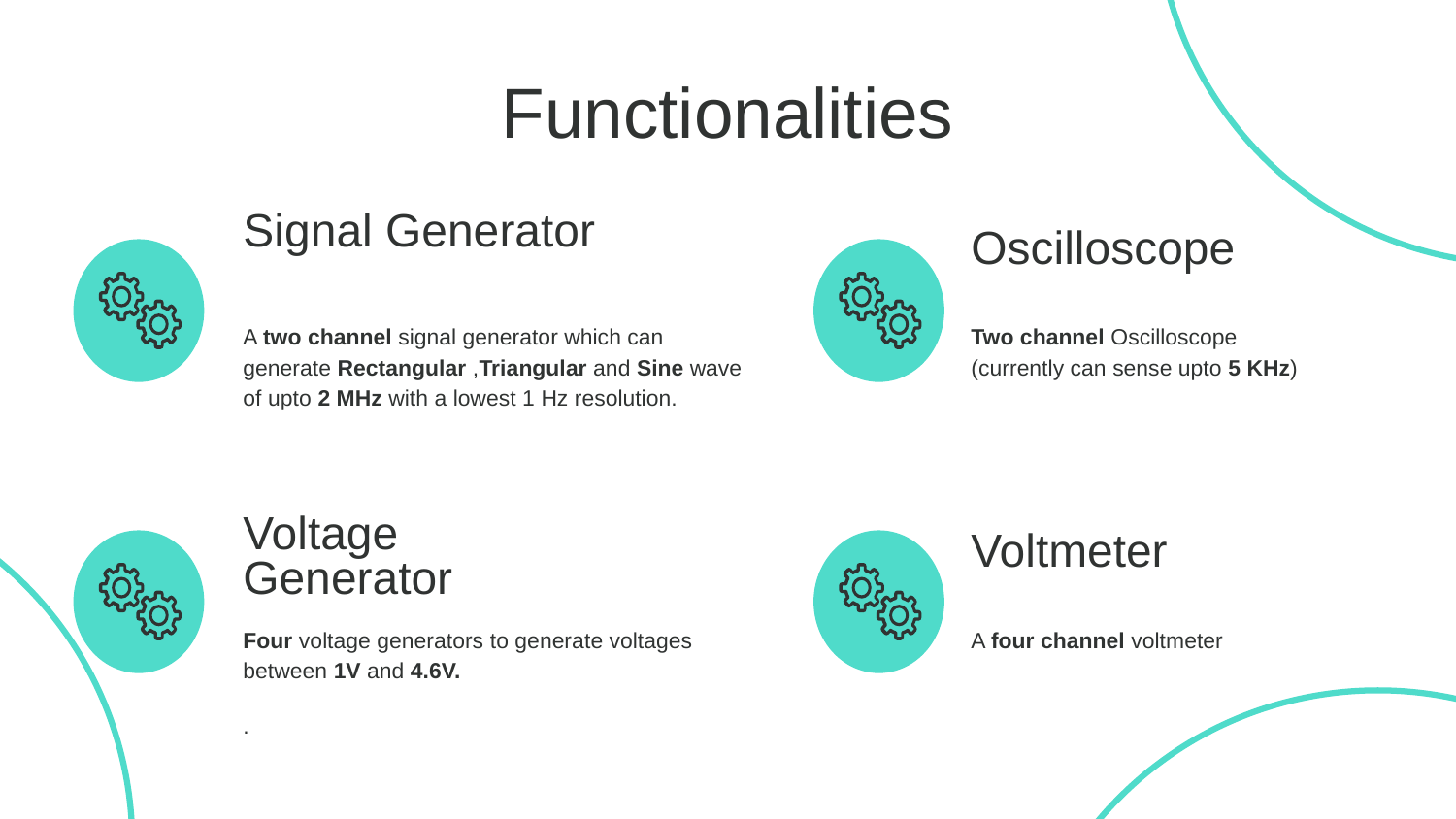

# Functionalities
Signal Generator
Oscilloscope

A two channel signal generator which can generate Rectangular ,Triangular and Sine wave of upto 2 MHz with a lowest 1 Hz resolution.
Two channel Oscilloscope
(currently can sense upto 5 KHz)

Voltage
Generator
Voltmeter

Four voltage generators to generate voltages between 1V and 4.6V.
.
A four channel voltmeter